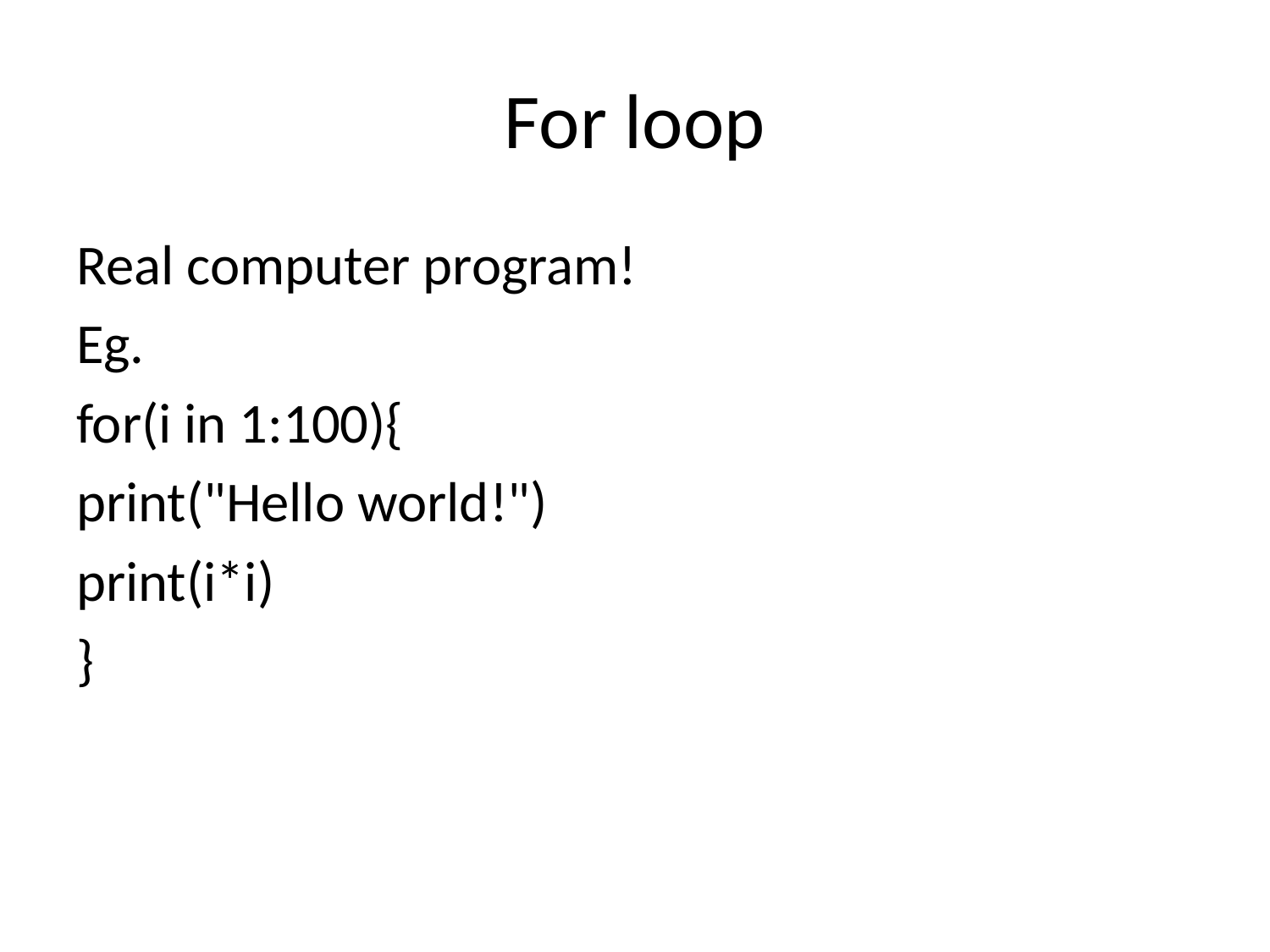

# For loop
Real computer program!
Eg.
for(i in 1:100){
print("Hello world!")
print(i*i)
}